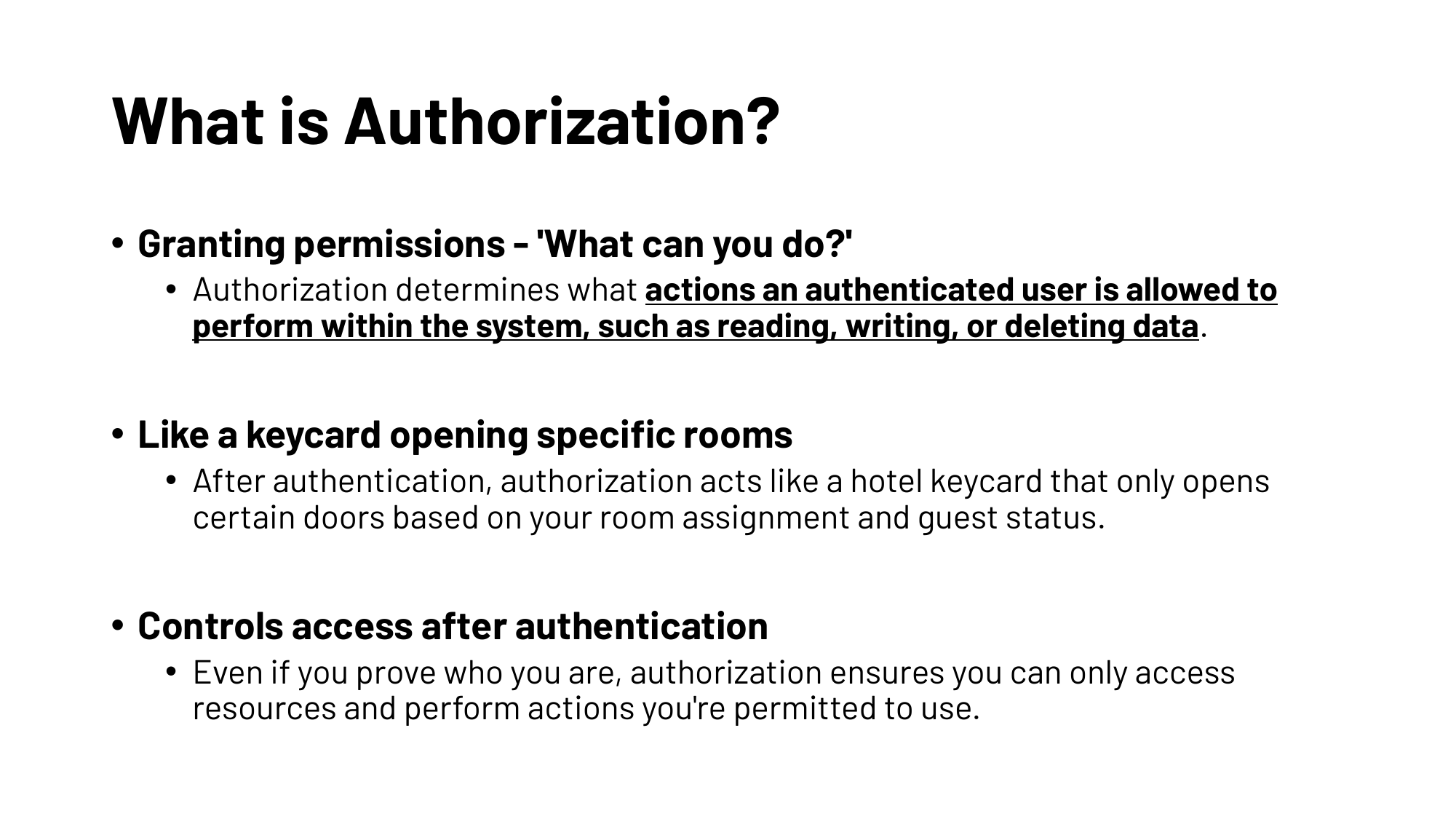

# What is Authorization?
Granting permissions - 'What can you do?'
Authorization determines what actions an authenticated user is allowed to perform within the system, such as reading, writing, or deleting data.

Like a keycard opening specific rooms
After authentication, authorization acts like a hotel keycard that only opens certain doors based on your room assignment and guest status.

Controls access after authentication
Even if you prove who you are, authorization ensures you can only access resources and perform actions you're permitted to use.